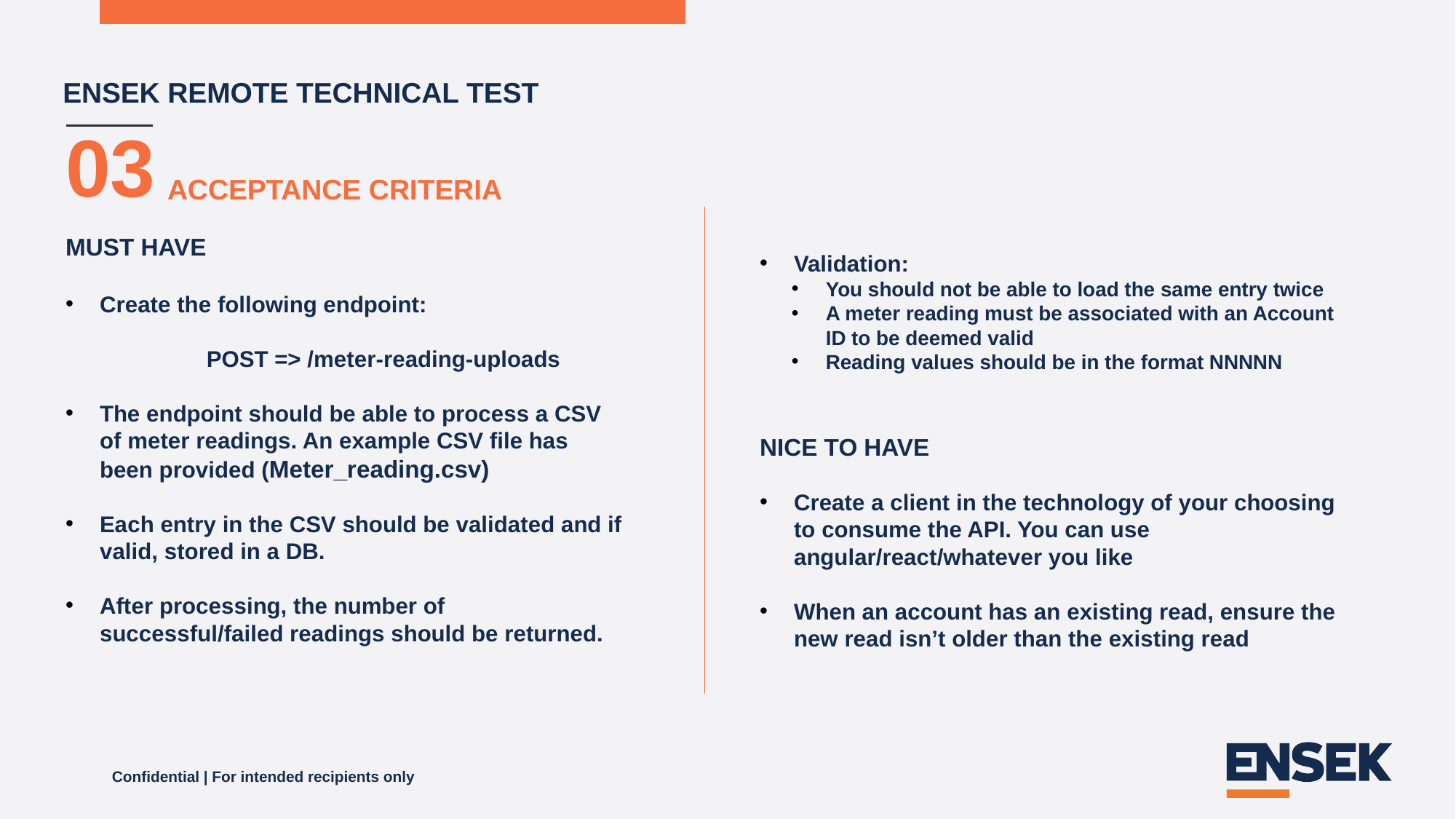

ENSEK REMOTE TECHNICAL TEST
03
ACCEPTANCE CRITERIA
MUST HAVE

Create the following endpoint:

	POST => /meter-reading-uploads

The endpoint should be able to process a CSV of meter readings. An example CSV file has been provided (Meter_reading.csv)

Each entry in the CSV should be validated and if valid, stored in a DB.

After processing, the number of successful/failed readings should be returned.

Validation:
You should not be able to load the same entry twice
A meter reading must be associated with an Account ID to be deemed valid
Reading values should be in the format NNNNN

NICE TO HAVE

Create a client in the technology of your choosing to consume the API. You can use angular/react/whatever you like

When an account has an existing read, ensure the new read isn’t older than the existing read